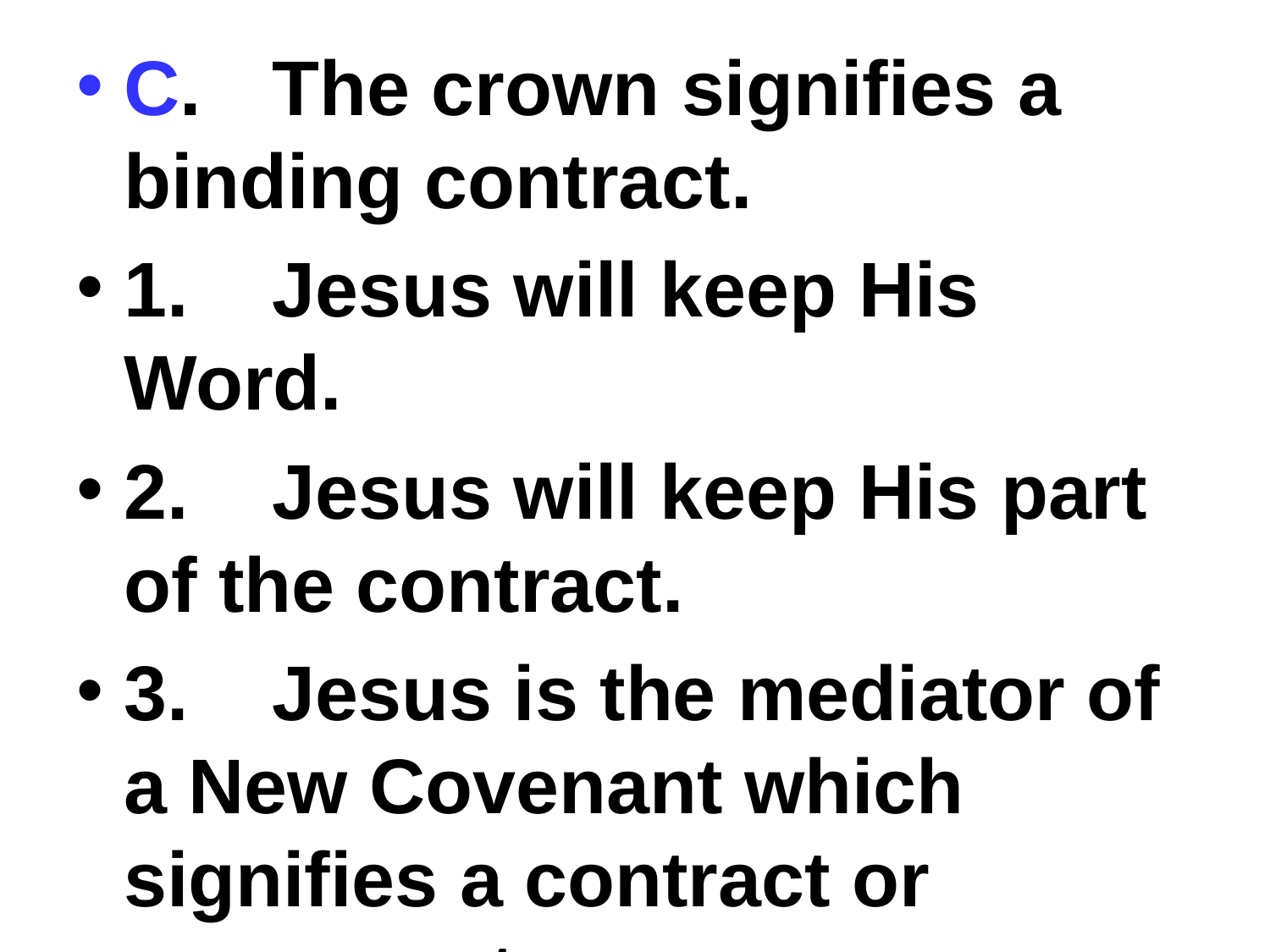

C.	 The crown signifies a binding contract.
1.	 Jesus will keep His Word.
2.	 Jesus will keep His part of the contract.
3.	 Jesus is the mediator of a New Covenant which signifies a contract or agreement.